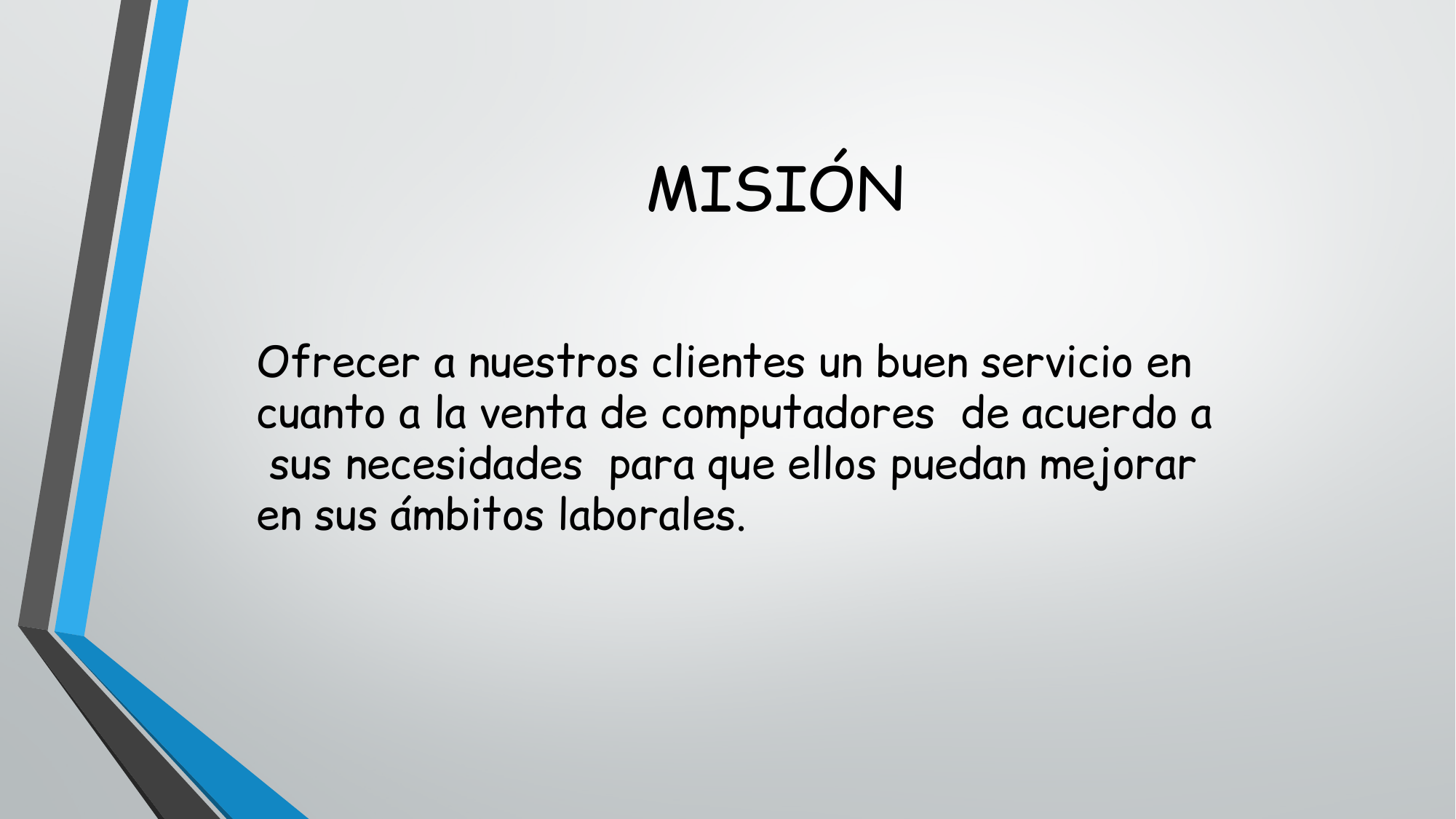

# MISIÓN
Ofrecer a nuestros clientes un buen servicio en cuanto a la venta de computadores  de acuerdo a  sus necesidades  para que ellos puedan mejorar en sus ámbitos laborales.